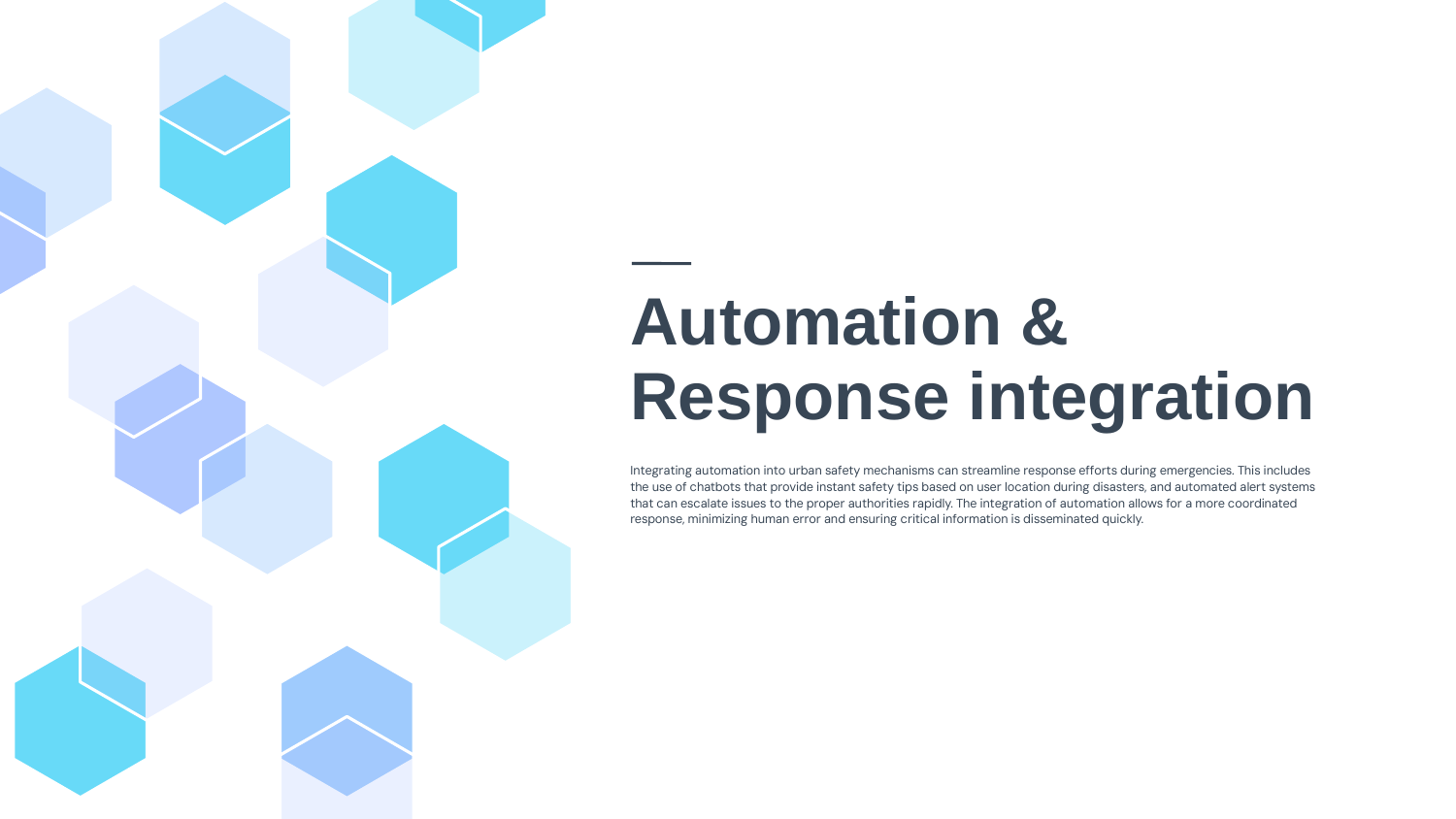

# Automation & Response integration
Integrating automation into urban safety mechanisms can streamline response efforts during emergencies. This includes the use of chatbots that provide instant safety tips based on user location during disasters, and automated alert systems that can escalate issues to the proper authorities rapidly. The integration of automation allows for a more coordinated response, minimizing human error and ensuring critical information is disseminated quickly.